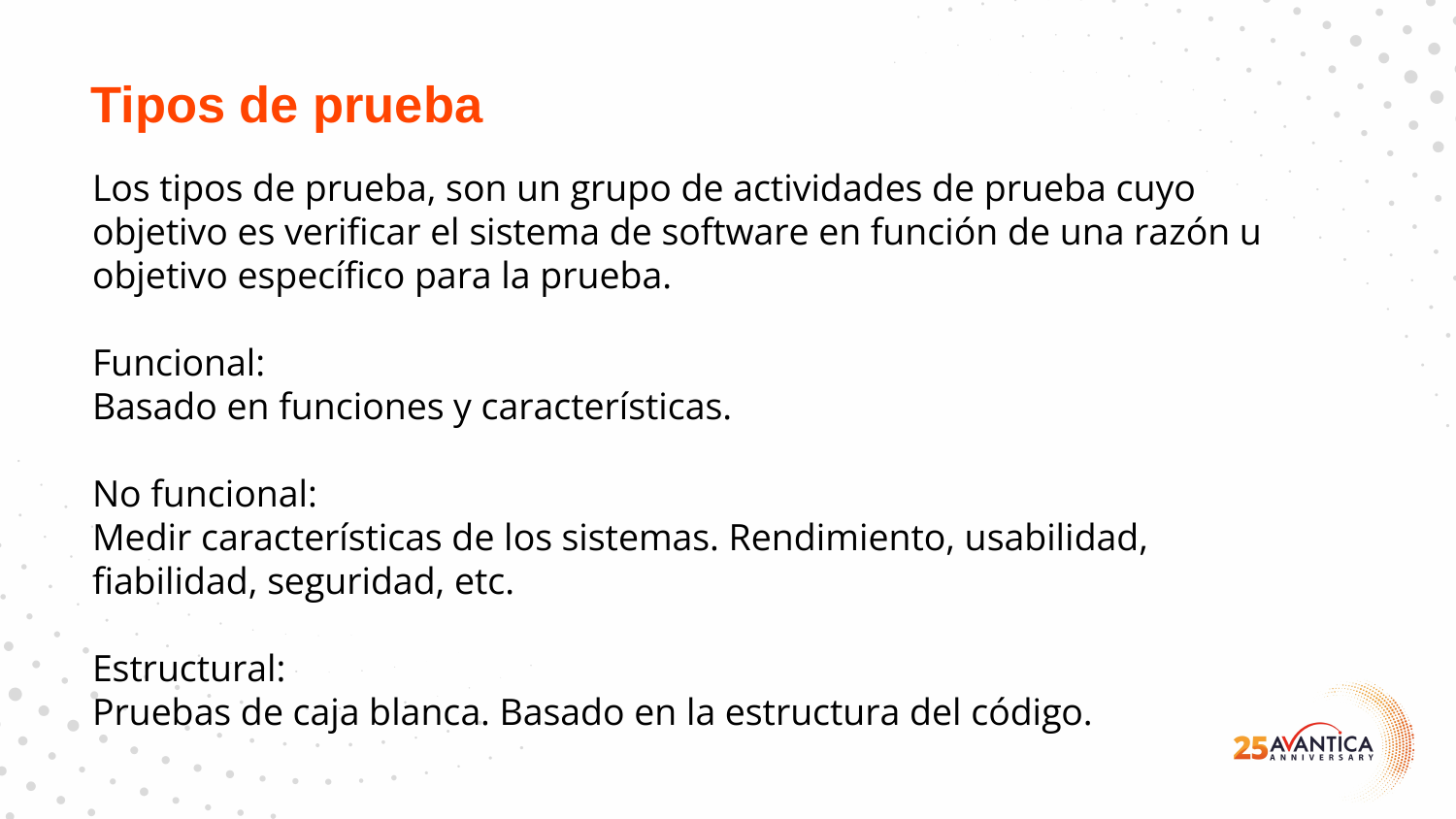

Tipos de prueba
Los tipos de prueba, son un grupo de actividades de prueba cuyo objetivo es verificar el sistema de software en función de una razón u objetivo específico para la prueba.

Funcional:
Basado en funciones y características.

No funcional:
Medir características de los sistemas. Rendimiento, usabilidad, fiabilidad, seguridad, etc.

Estructural:
Pruebas de caja blanca. Basado en la estructura del código.